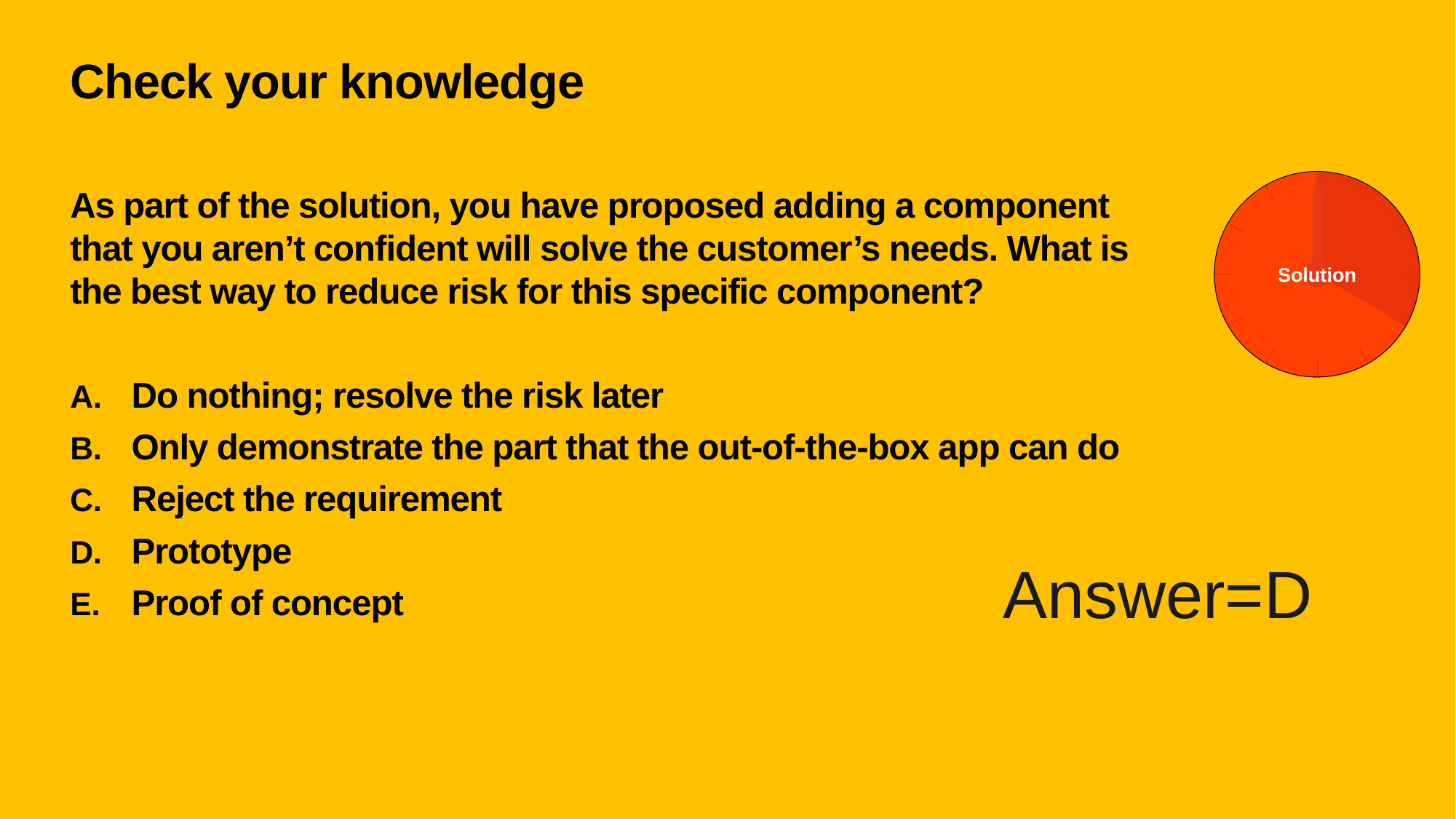

# Check your knowledge
As part of the solution, you have proposed adding a component that you aren’t confident will solve the customer’s needs. What is the best way to reduce risk for this specific component?

Do nothing; resolve the risk later
Only demonstrate the part that the out-of-the-box app can do
Reject the requirement
Prototype
Proof of concept

Solution
Answer=D